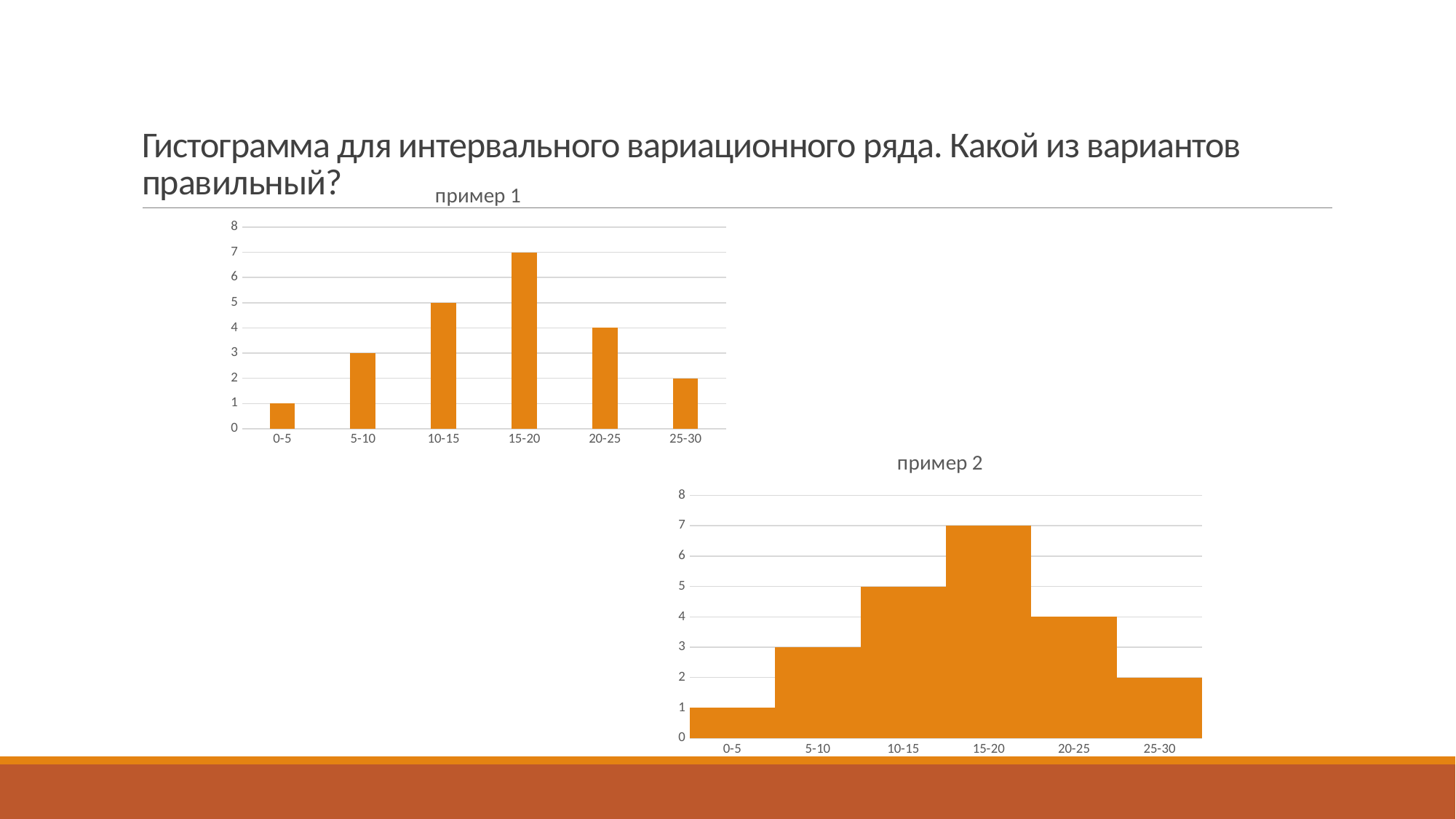

# Гистограмма для интервального вариационного ряда. Какой из вариантов правильный?

### Chart: пример 1

| Category |  |
|---|---|
| 0-5 | 1.0 |
| 5-10 | 3.0 |
| 10-15 | 5.0 |
| 15-20 | 7.0 |
| 20-25 | 4.0 |
| 25-30 | 2.0 |

### Chart: пример 2

| Category |  |
|---|---|
| 0-5 | 1.0 |
| 5-10 | 3.0 |
| 10-15 | 5.0 |
| 15-20 | 7.0 |
| 20-25 | 4.0 |
| 25-30 | 2.0 |